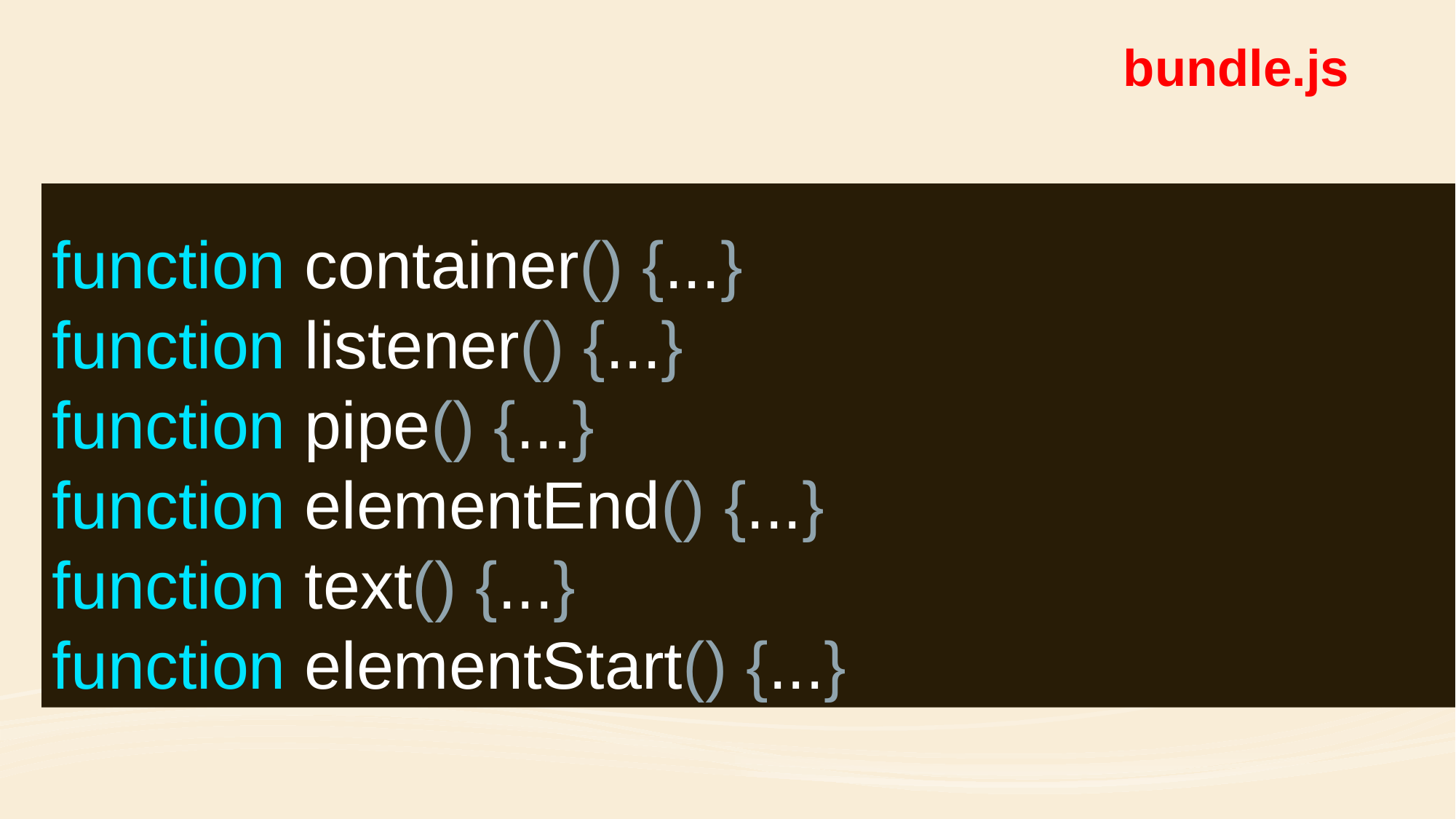

# bundle.js
function container() {...}
function listener() {...}
function pipe() {...}
function elementEnd() {...}
function text() {...}
function elementStart() {...}